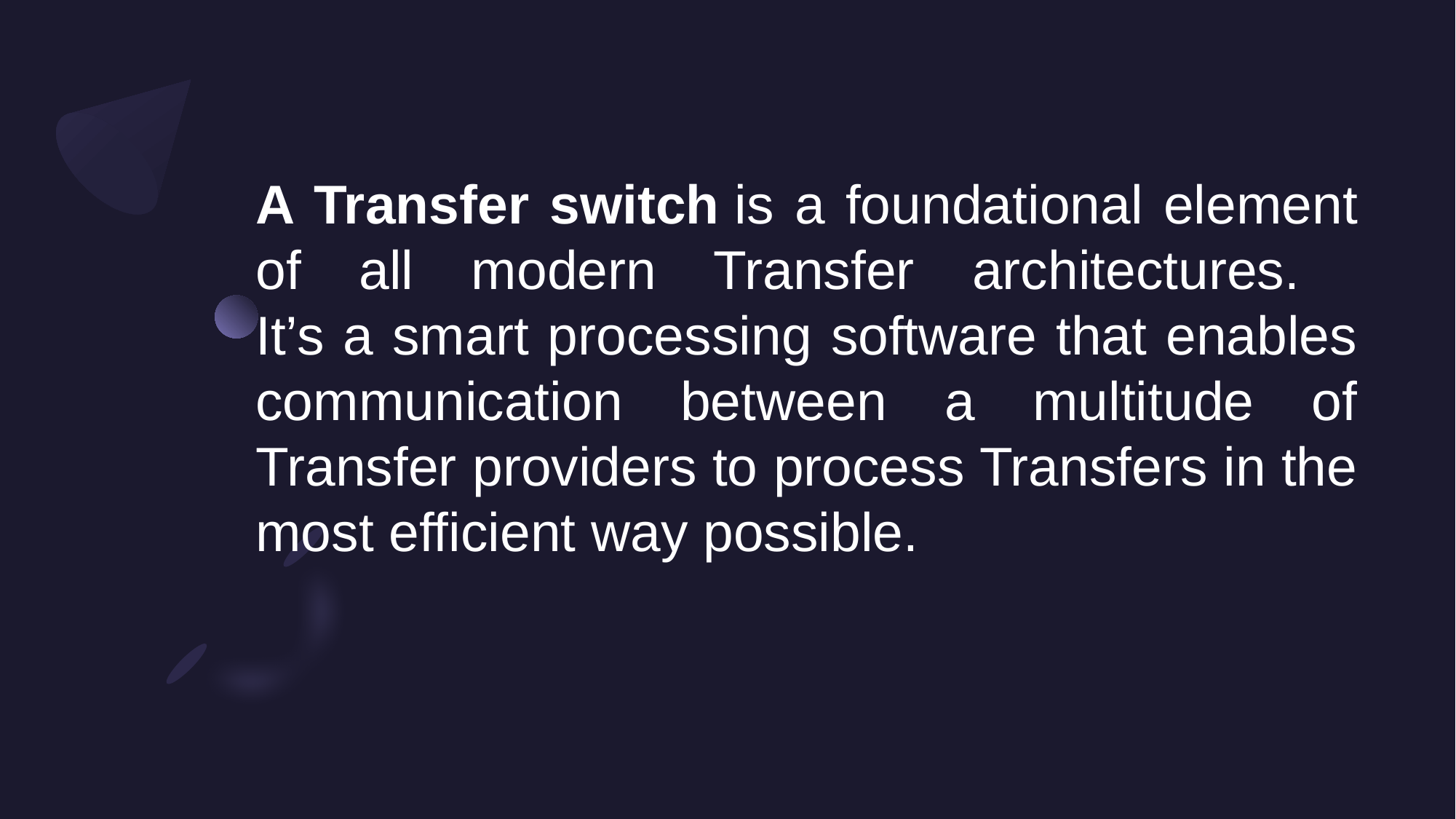

# A Transfer switch is a foundational element of all modern Transfer architectures. It’s a smart processing software that enables communication between a multitude of Transfer providers to process Transfers in the most efficient way possible.